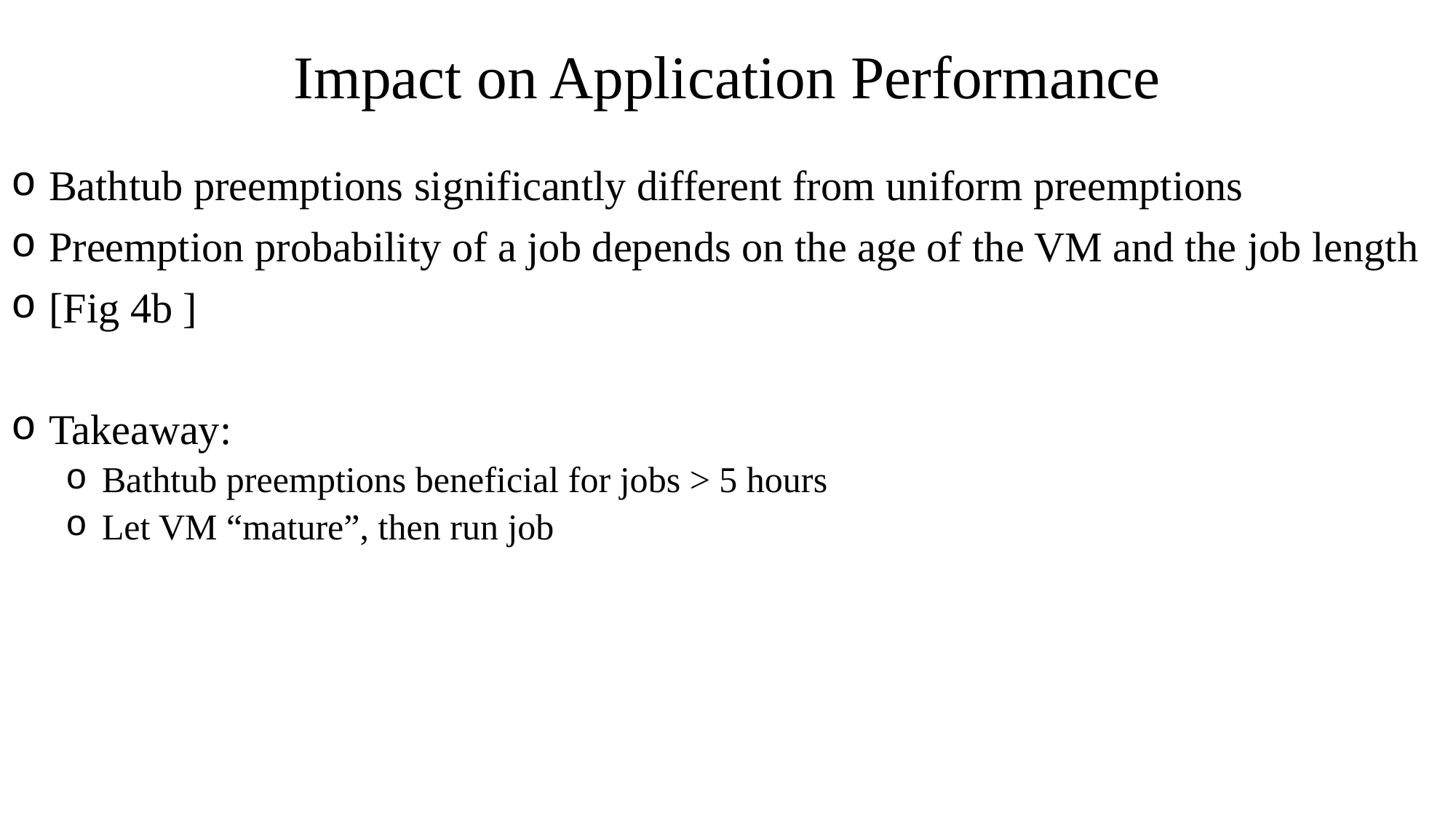

# Impact on Application Performance
 Bathtub preemptions significantly different from uniform preemptions
 Preemption probability of a job depends on the age of the VM and the job length
 [Fig 4b ]

 Takeaway:
 Bathtub preemptions beneficial for jobs > 5 hours
 Let VM “mature”, then run job